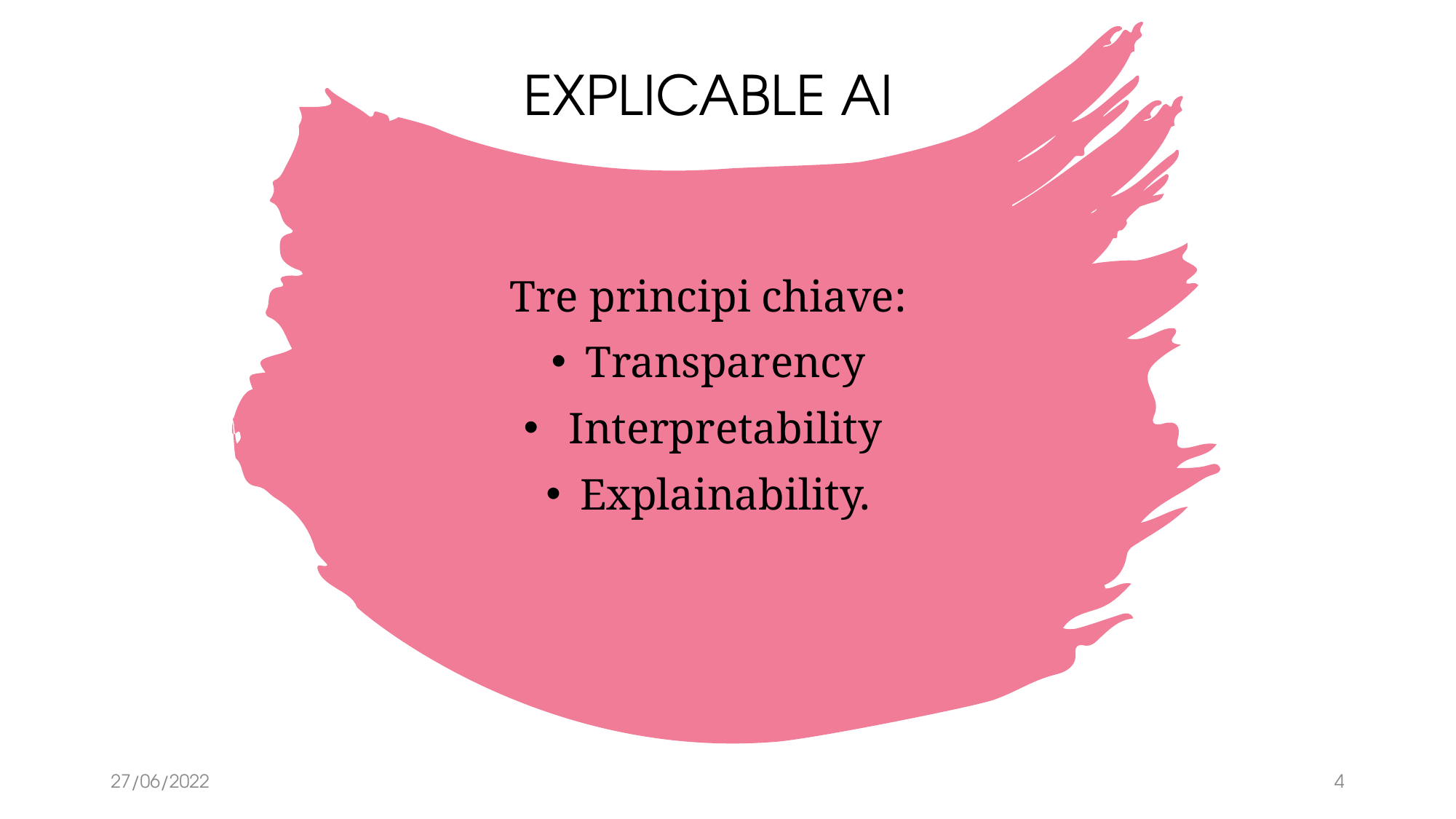

# EXPLICABLE AI
 Tre principi chiave:
Transparency
 Interpretability
Explainability.

27/06/2022
4